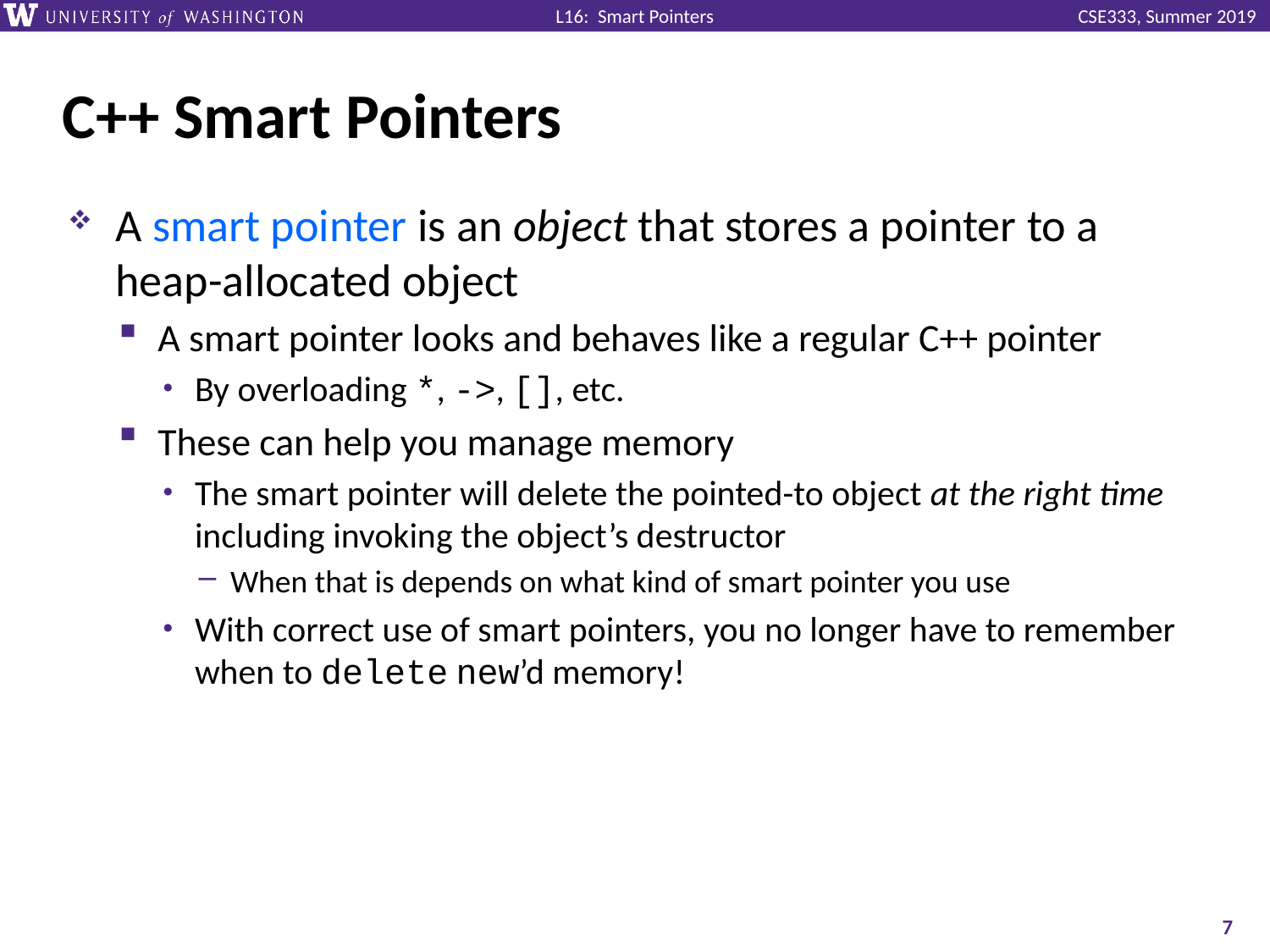

# C++ Smart Pointers
A smart pointer is an object that stores a pointer to a heap-allocated object
A smart pointer looks and behaves like a regular C++ pointer
By overloading *, ->, [], etc.
These can help you manage memory
The smart pointer will delete the pointed-to object at the right time including invoking the object’s destructor
When that is depends on what kind of smart pointer you use
With correct use of smart pointers, you no longer have to remember when to delete new’d memory!

7